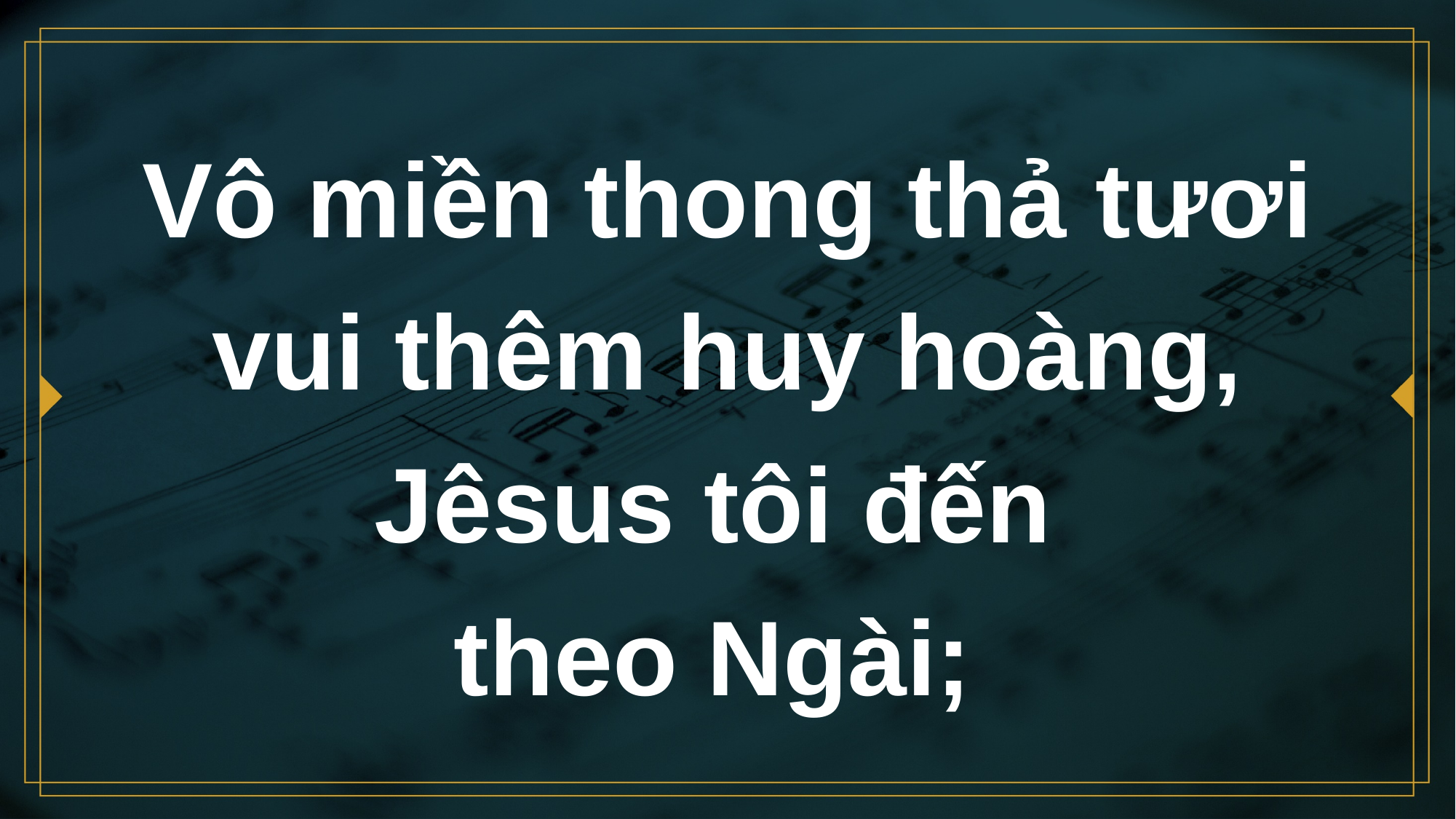

# Vô miền thong thả tươi vui thêm huy hoàng, Jêsus tôi đến theo Ngài;